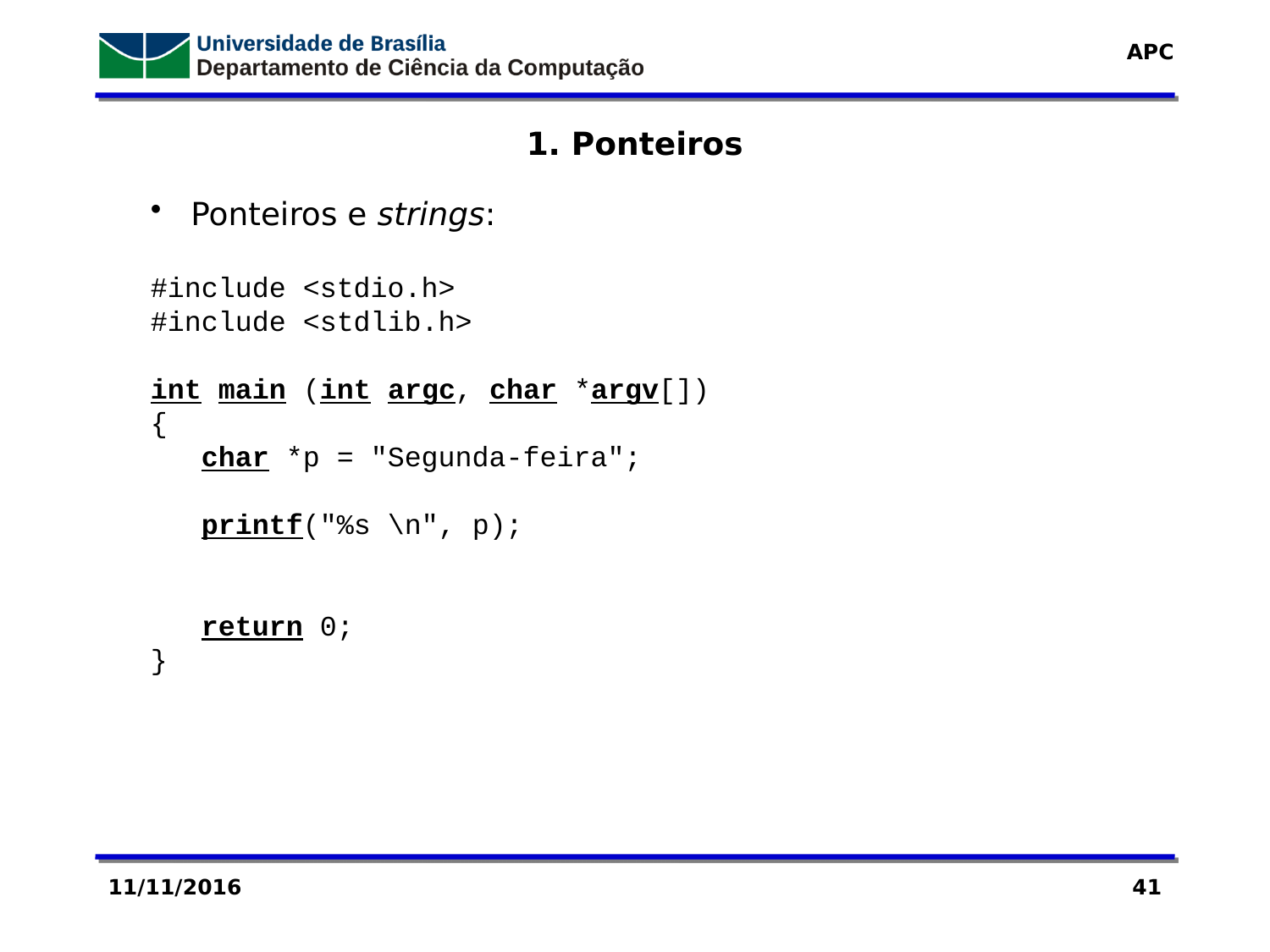

1. Ponteiros
 Ponteiros e strings:

#include <stdio.h>
#include <stdlib.h>

int main (int argc, char *argv[])
{
   char *p = "Segunda-feira";

   printf("%s \n", p);

   return 0;
}
11/11/2016
41